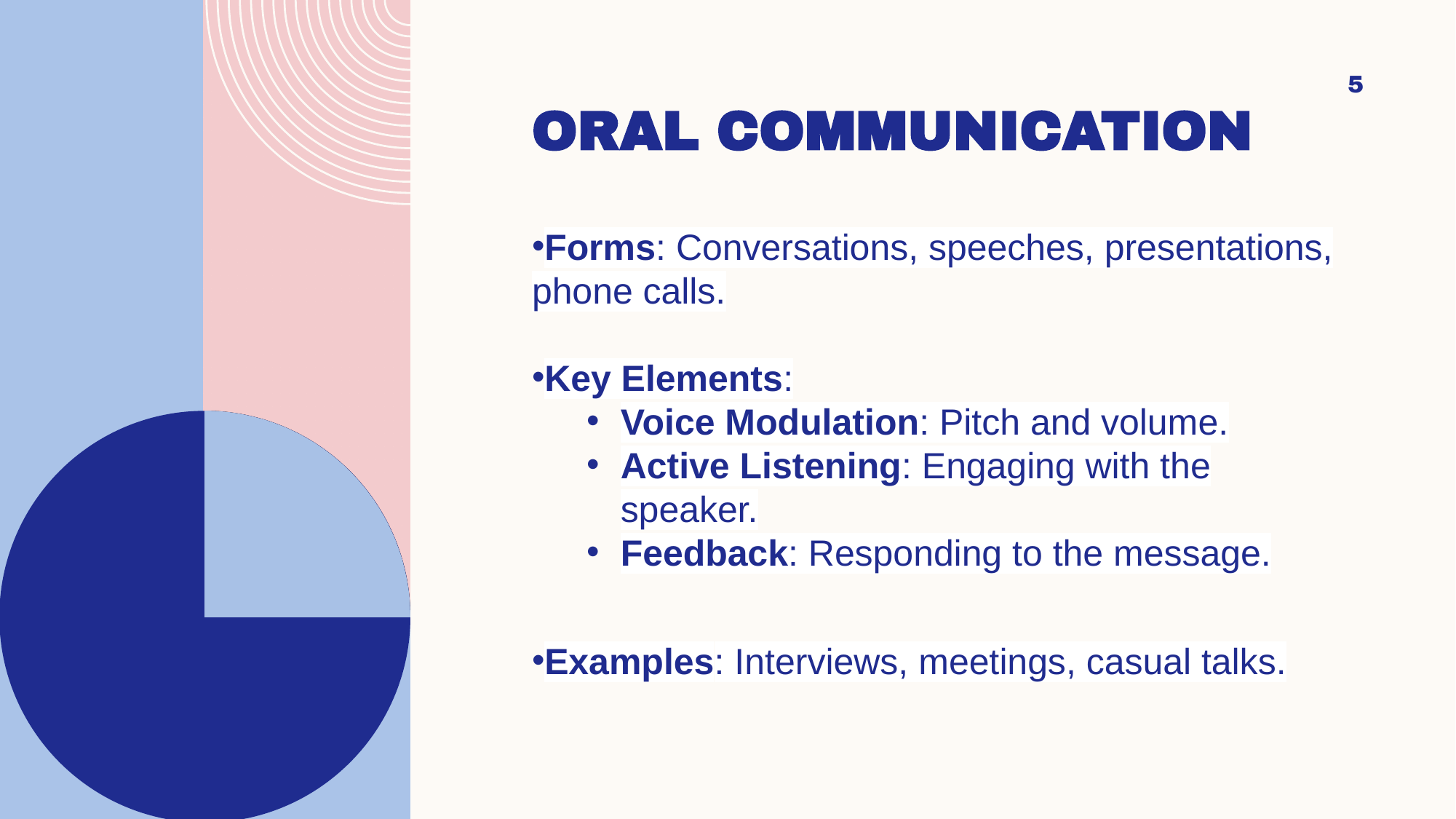

# Oral Communication
5
Forms: Conversations, speeches, presentations, phone calls.

Key Elements:
Voice Modulation: Pitch and volume.
Active Listening: Engaging with the speaker.
Feedback: Responding to the message.

Examples: Interviews, meetings, casual talks.